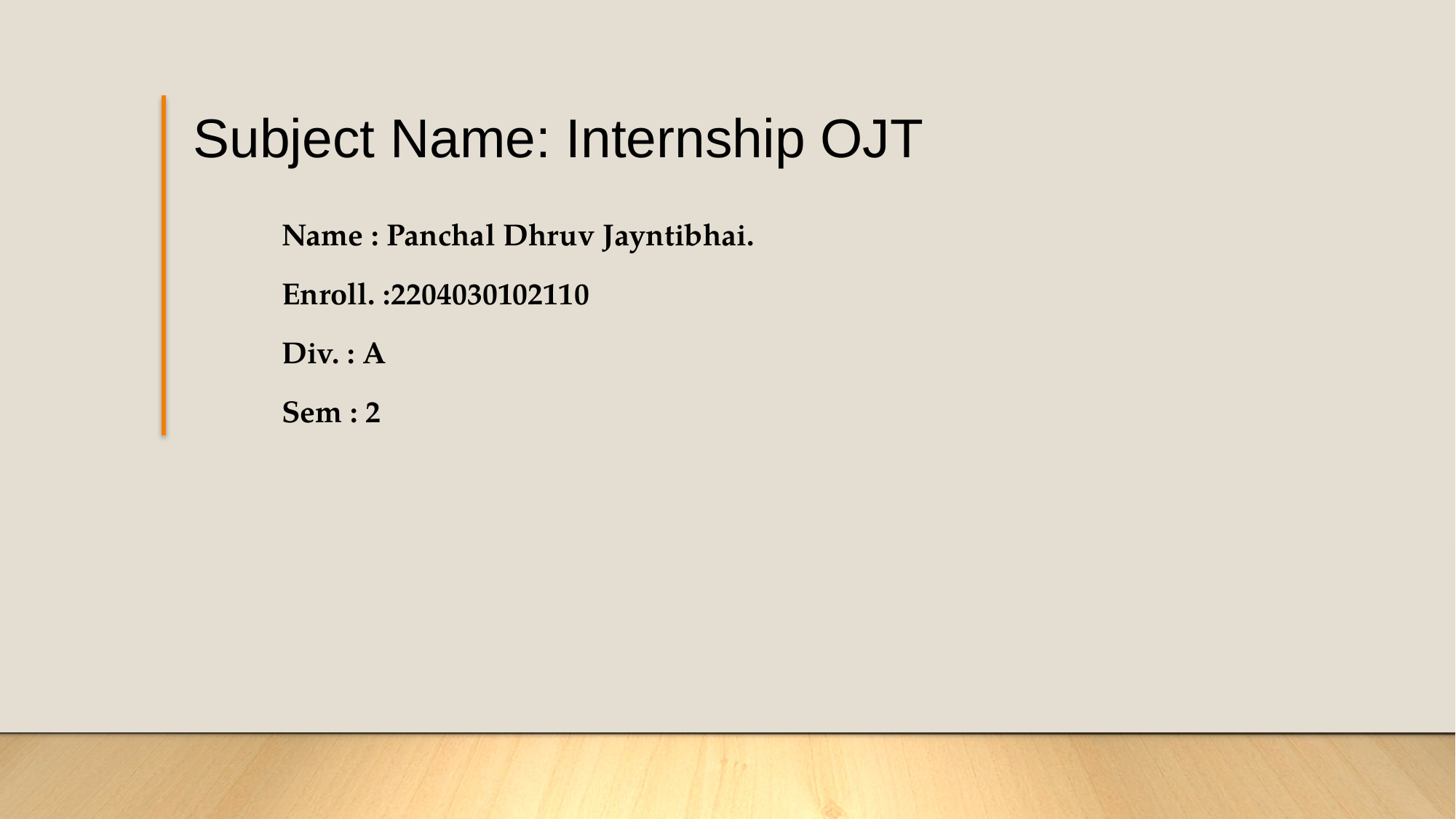

# Subject Name: Internship OJT
           Name : Panchal Dhruv Jayntibhai.
           Enroll. :2204030102110
           Div. : A
           Sem : 2